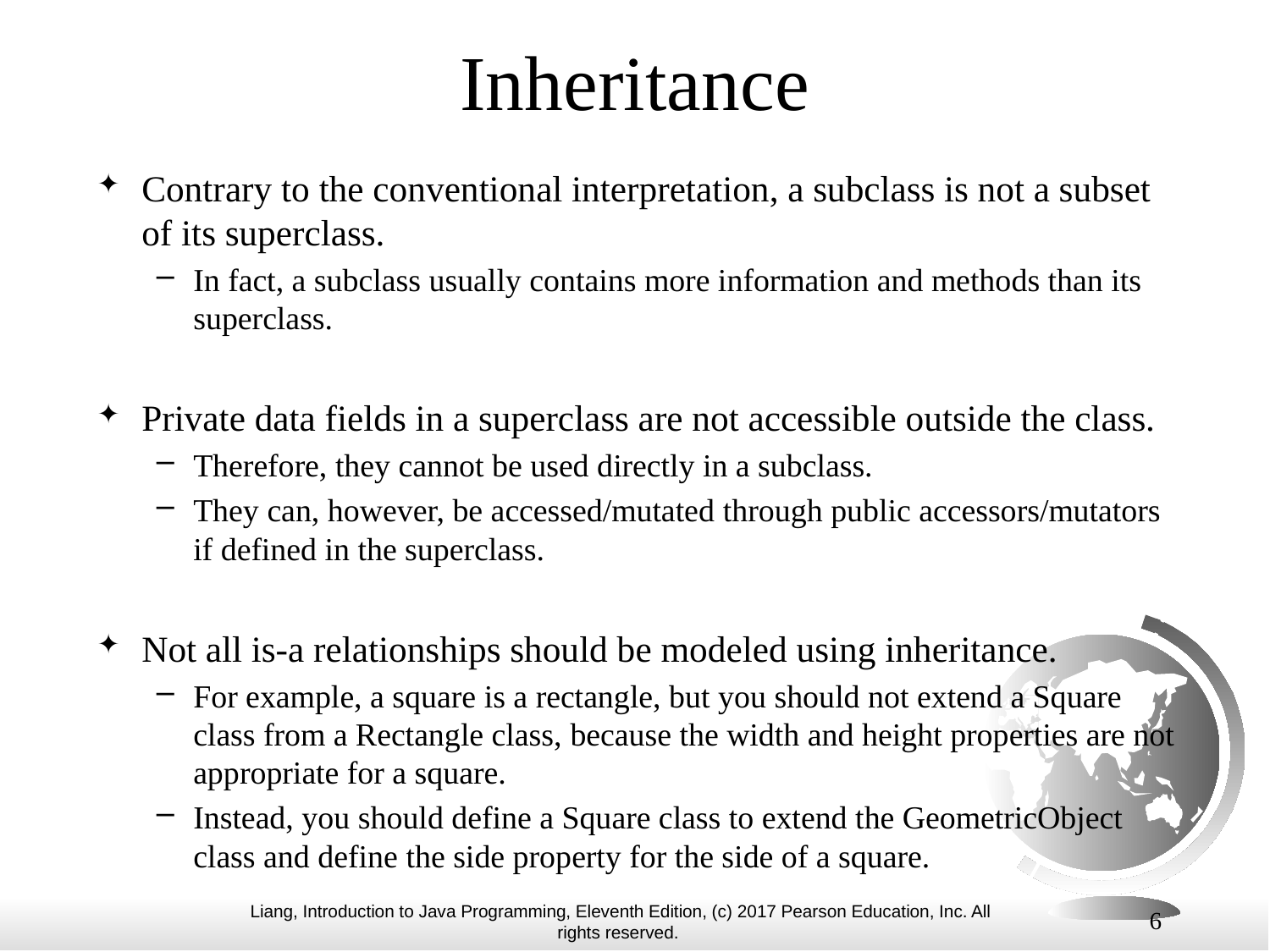

# Inheritance
Contrary to the conventional interpretation, a subclass is not a subset of its superclass.
In fact, a subclass usually contains more information and methods than its superclass.

Private data fields in a superclass are not accessible outside the class.
Therefore, they cannot be used directly in a subclass.
They can, however, be accessed/mutated through public accessors/mutators if defined in the superclass.

Not all is-a relationships should be modeled using inheritance.
For example, a square is a rectangle, but you should not extend a Square class from a Rectangle class, because the width and height properties are not appropriate for a square.
Instead, you should define a Square class to extend the GeometricObject class and define the side property for the side of a square.
6